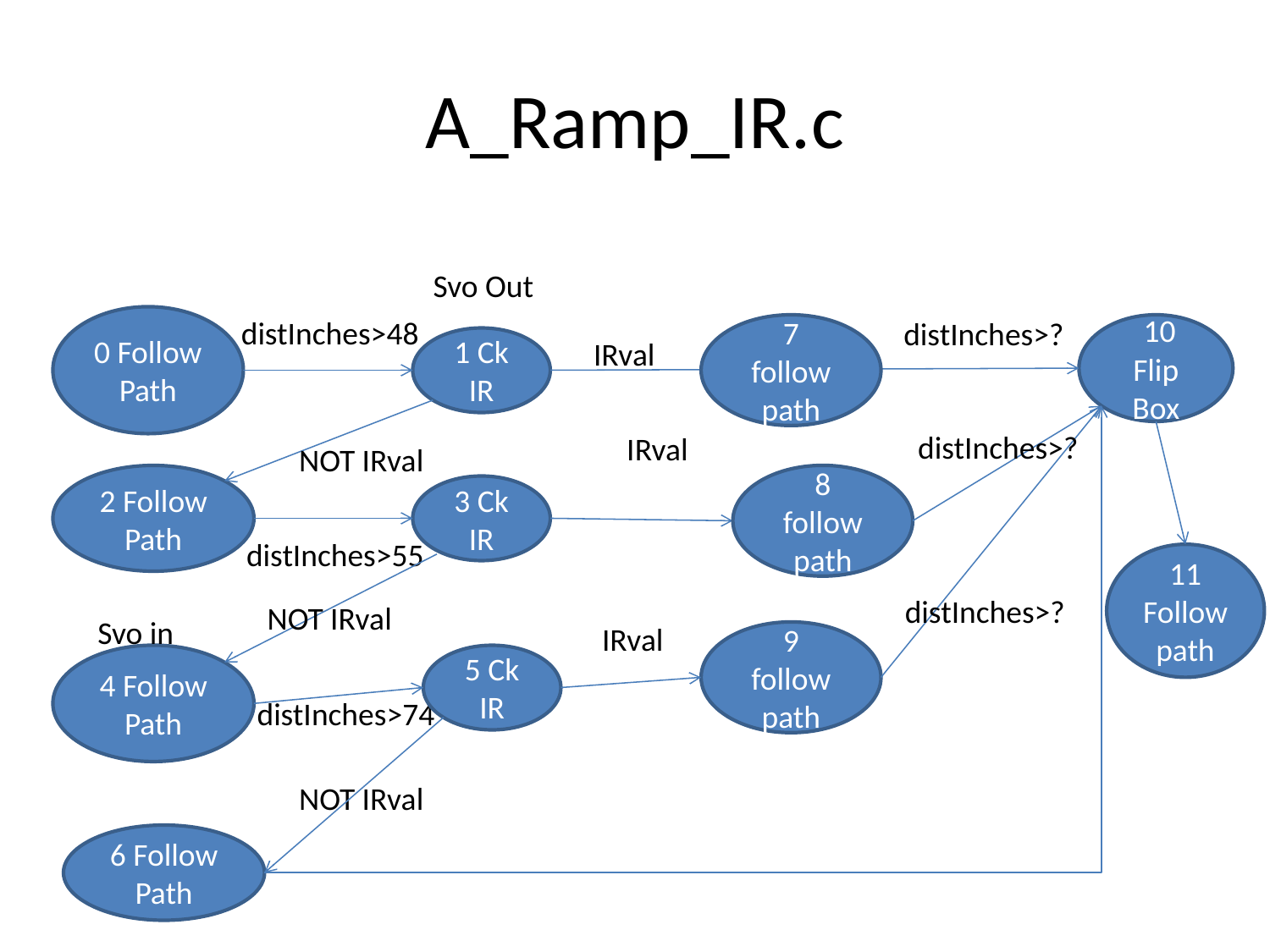

# A_Ramp_IR.c
Svo Out
0 Follow Path
distInches>48
distInches>?
7 follow path
 10 Flip Box
1 Ck IR
IRval
distInches>?
IRval
NOT IRval
2 Follow Path
8 follow path
3 Ck IR
distInches>55
11 Follow path
distInches>?
NOT IRval
Svo in
IRval
9 follow path
4 Follow Path
5 Ck IR
distInches>74
NOT IRval
6 Follow Path